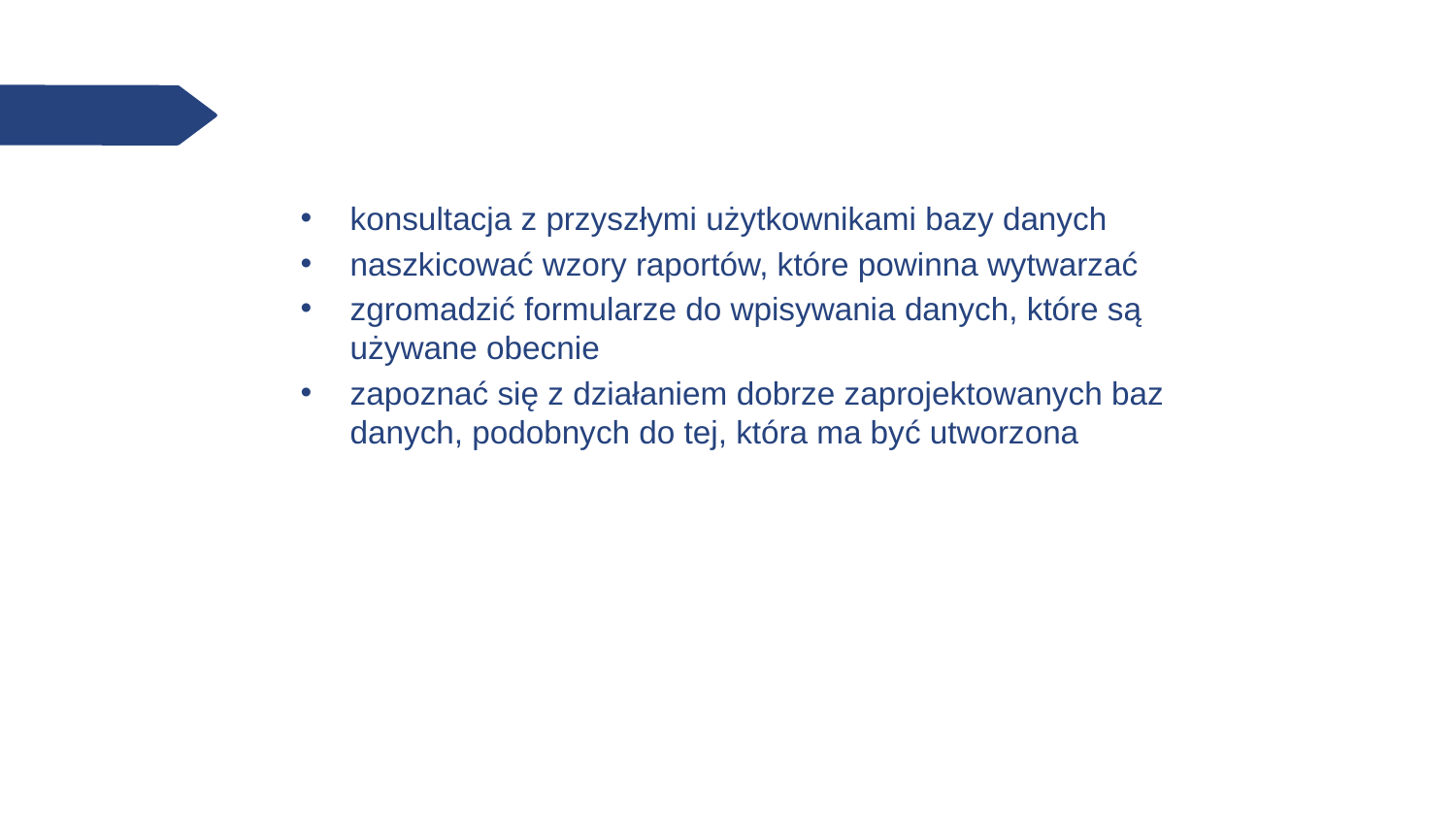

konsultacja z przyszłymi użytkownikami bazy danych
naszkicować wzory raportów, które powinna wytwarzać
zgromadzić formularze do wpisywania danych, które są używane obecnie
zapoznać się z działaniem dobrze zaprojektowanych baz danych, podobnych do tej, która ma być utworzona